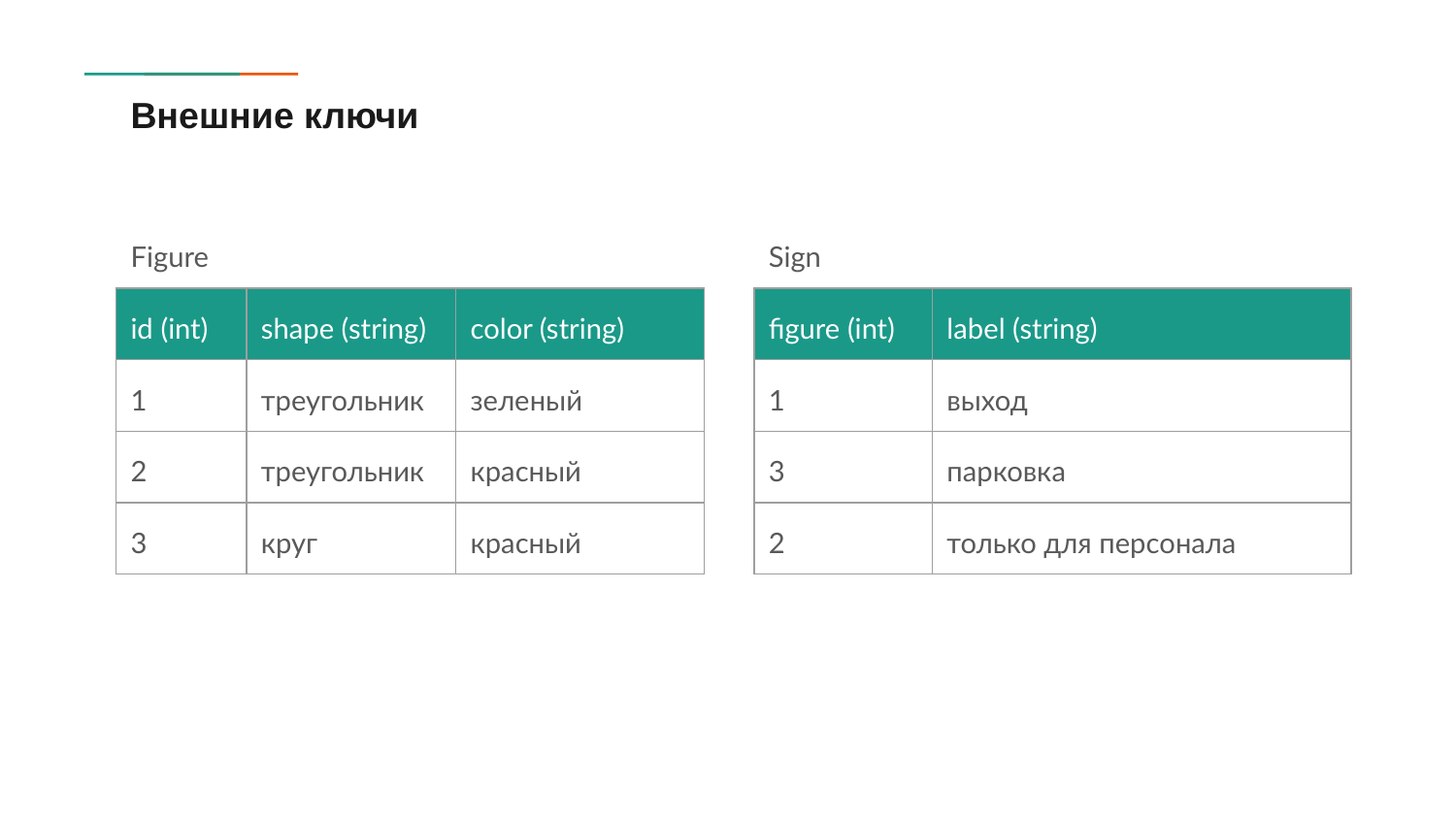

# Внешние ключи
Figure
Sign
| id (int) | shape (string) | color (string) |
| --- | --- | --- |
| 1 | треугольник | зеленый |
| 2 | треугольник | красный |
| 3 | круг | красный |
| figure (int) | label (string) |
| --- | --- |
| 1 | выход |
| 3 | парковка |
| 2 | только для персонала |